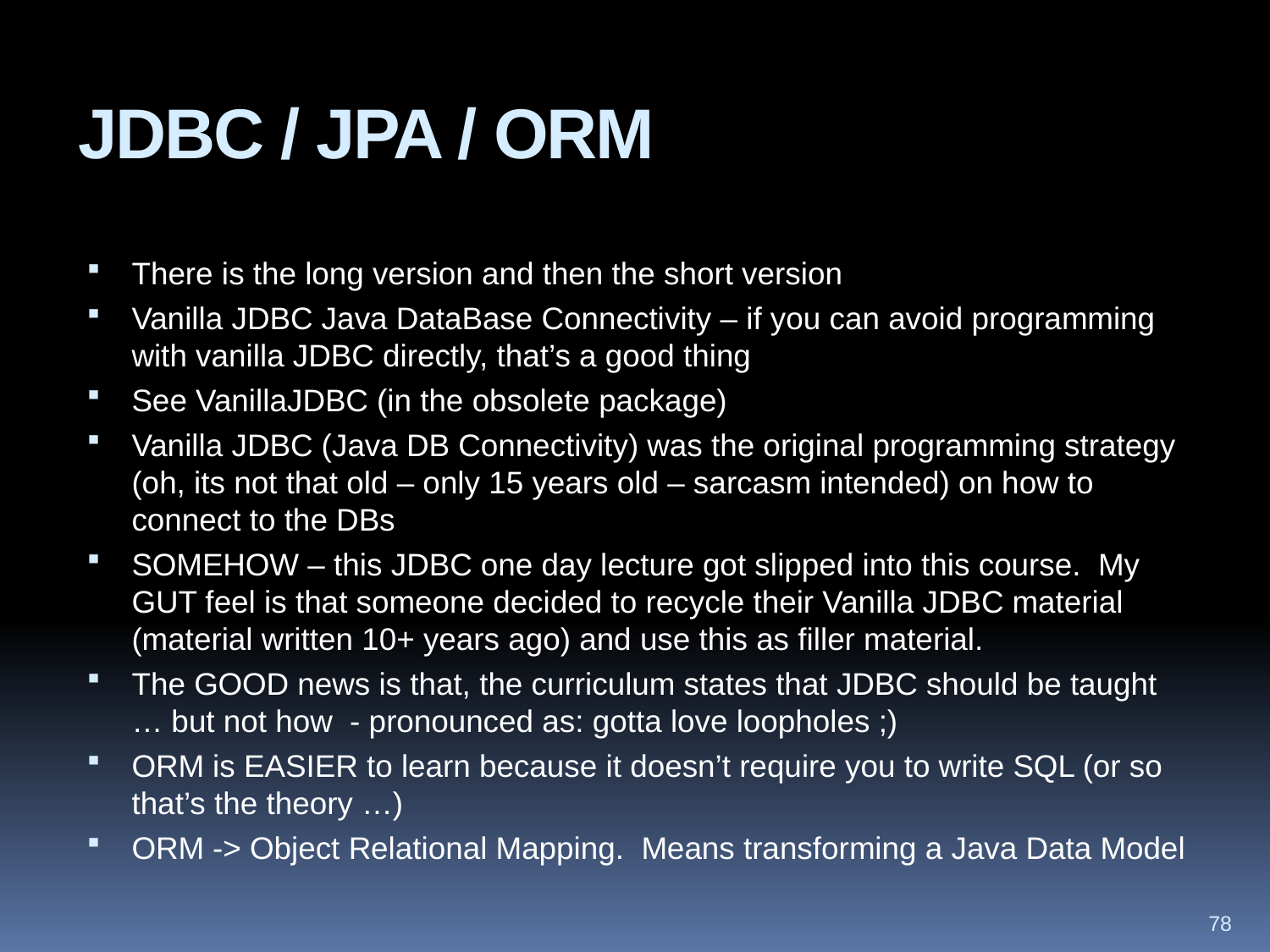

# JDBC / JPA / ORM
There is the long version and then the short version
Vanilla JDBC Java DataBase Connectivity – if you can avoid programming with vanilla JDBC directly, that’s a good thing
See VanillaJDBC (in the obsolete package)
Vanilla JDBC (Java DB Connectivity) was the original programming strategy (oh, its not that old – only 15 years old – sarcasm intended) on how to connect to the DBs
SOMEHOW – this JDBC one day lecture got slipped into this course.  My GUT feel is that someone decided to recycle their Vanilla JDBC material (material written 10+ years ago) and use this as filler material.
The GOOD news is that, the curriculum states that JDBC should be taught … but not how  - pronounced as: gotta love loopholes ;)
ORM is EASIER to learn because it doesn’t require you to write SQL (or so that’s the theory …)
ORM -> Object Relational Mapping.  Means transforming a Java Data Model
78